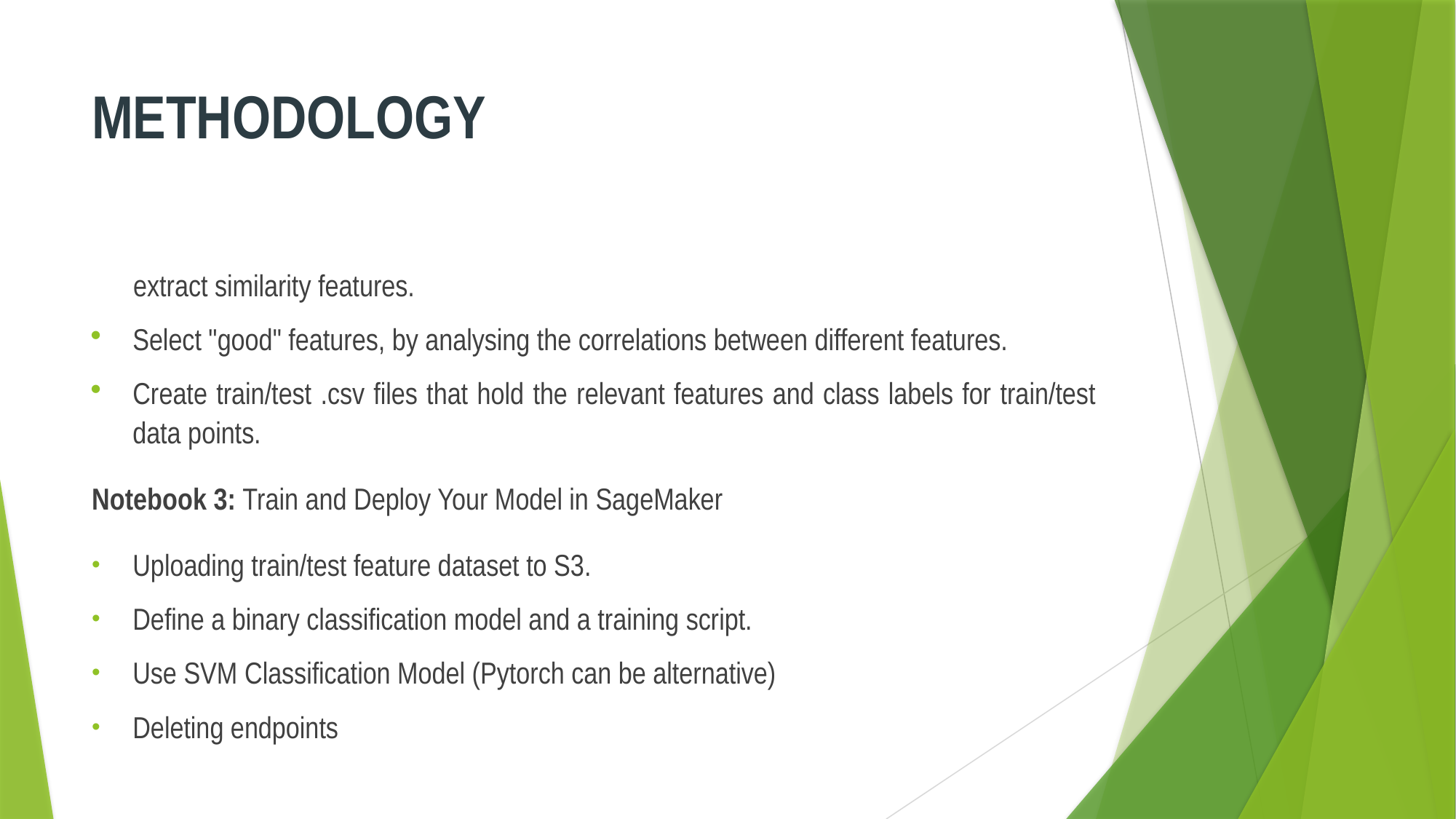

# METHODOLOGY
      extract similarity features.
Select "good" features, by analysing the correlations between different features.
Create train/test .csv files that hold the relevant features and class labels for train/test data points.
Notebook 3: Train and Deploy Your Model in SageMaker
Uploading train/test feature dataset to S3.
Define a binary classification model and a training script.
Use SVM Classification Model (Pytorch can be alternative)
Deleting endpoints